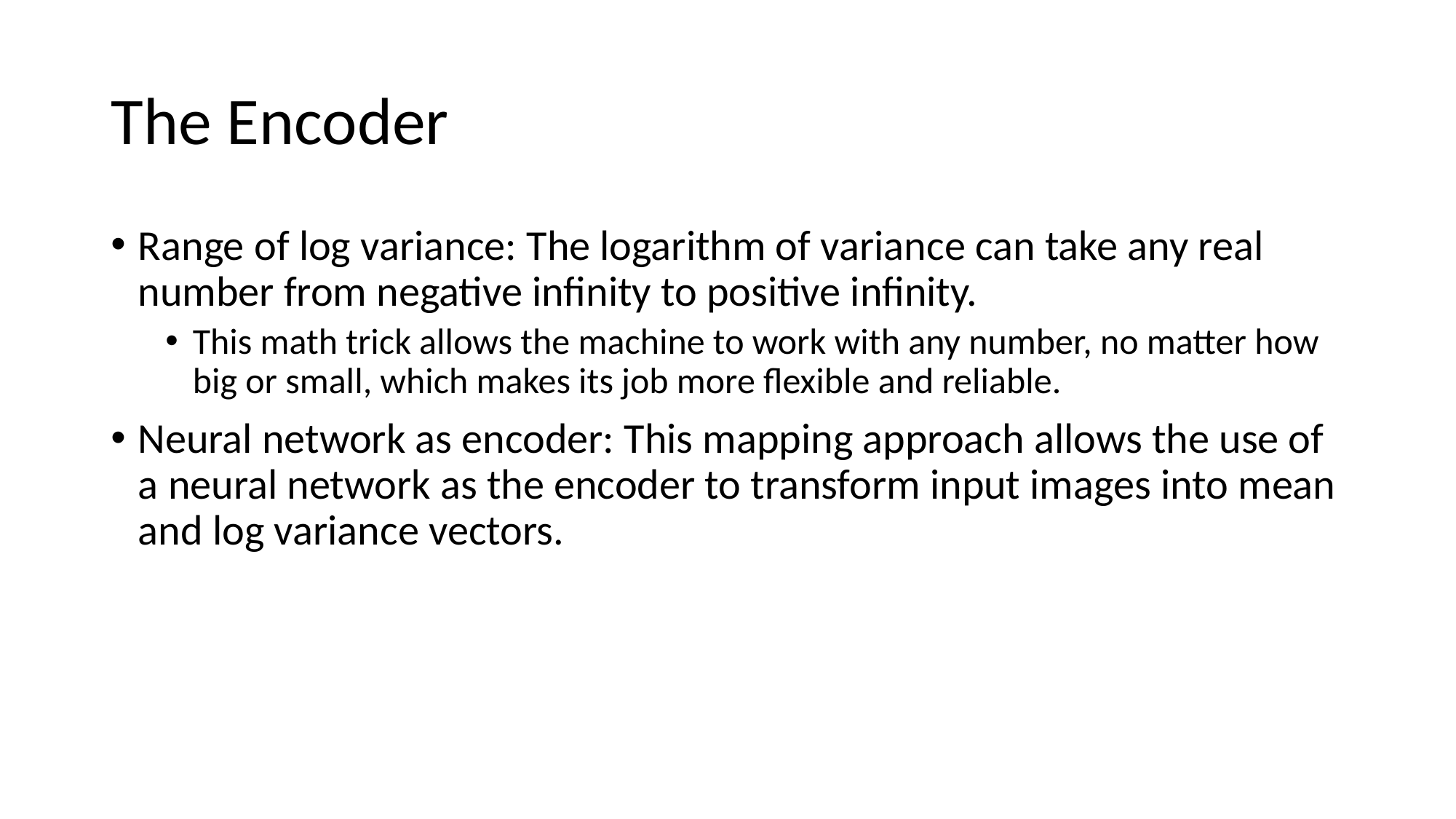

# The Encoder
Range of log variance: The logarithm of variance can take any real number from negative infinity to positive infinity.
This math trick allows the machine to work with any number, no matter how big or small, which makes its job more flexible and reliable.
Neural network as encoder: This mapping approach allows the use of a neural network as the encoder to transform input images into mean and log variance vectors.